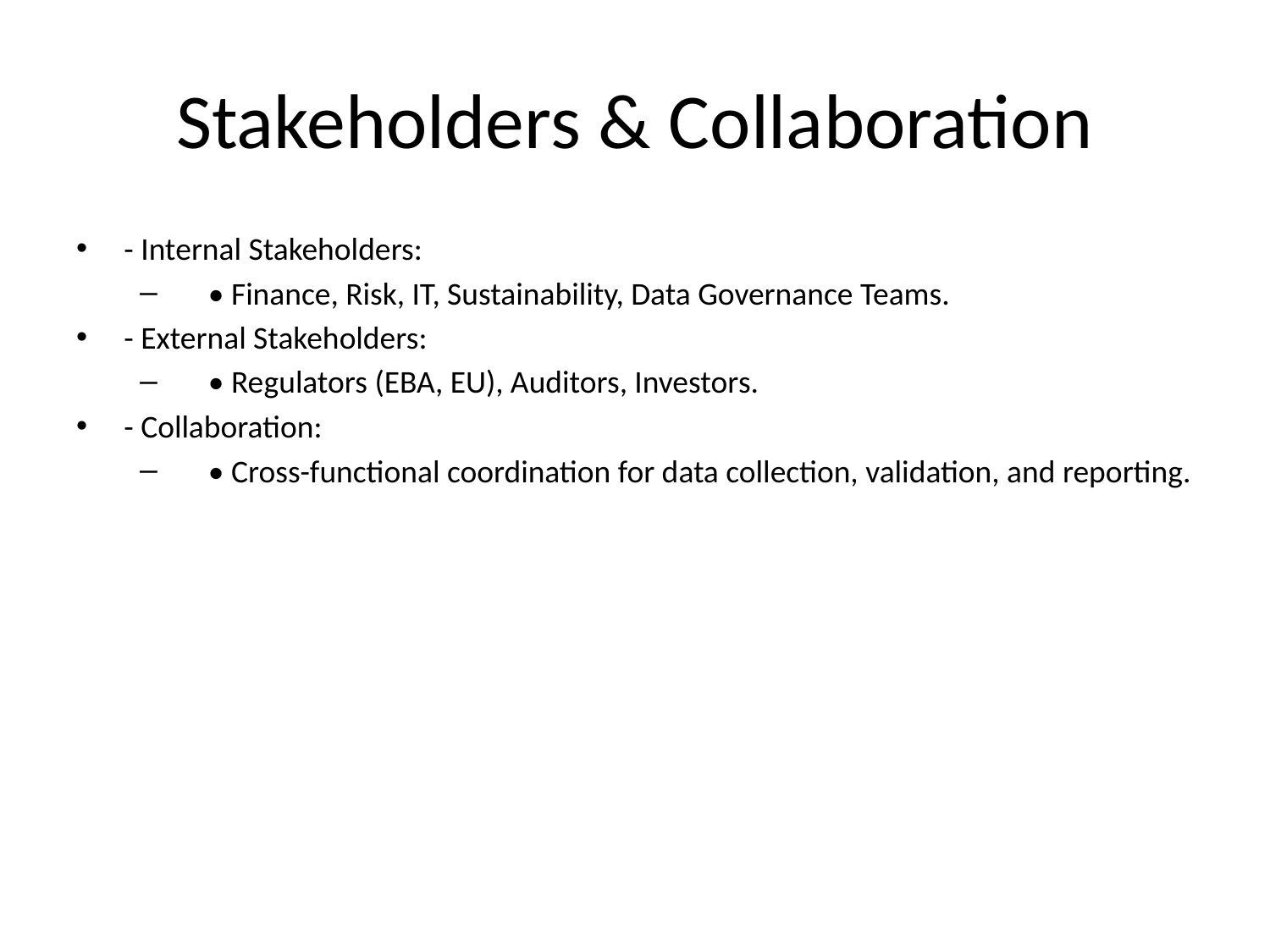

# Stakeholders & Collaboration
- Internal Stakeholders:
    • Finance, Risk, IT, Sustainability, Data Governance Teams.
- External Stakeholders:
    • Regulators (EBA, EU), Auditors, Investors.
- Collaboration:
    • Cross-functional coordination for data collection, validation, and reporting.